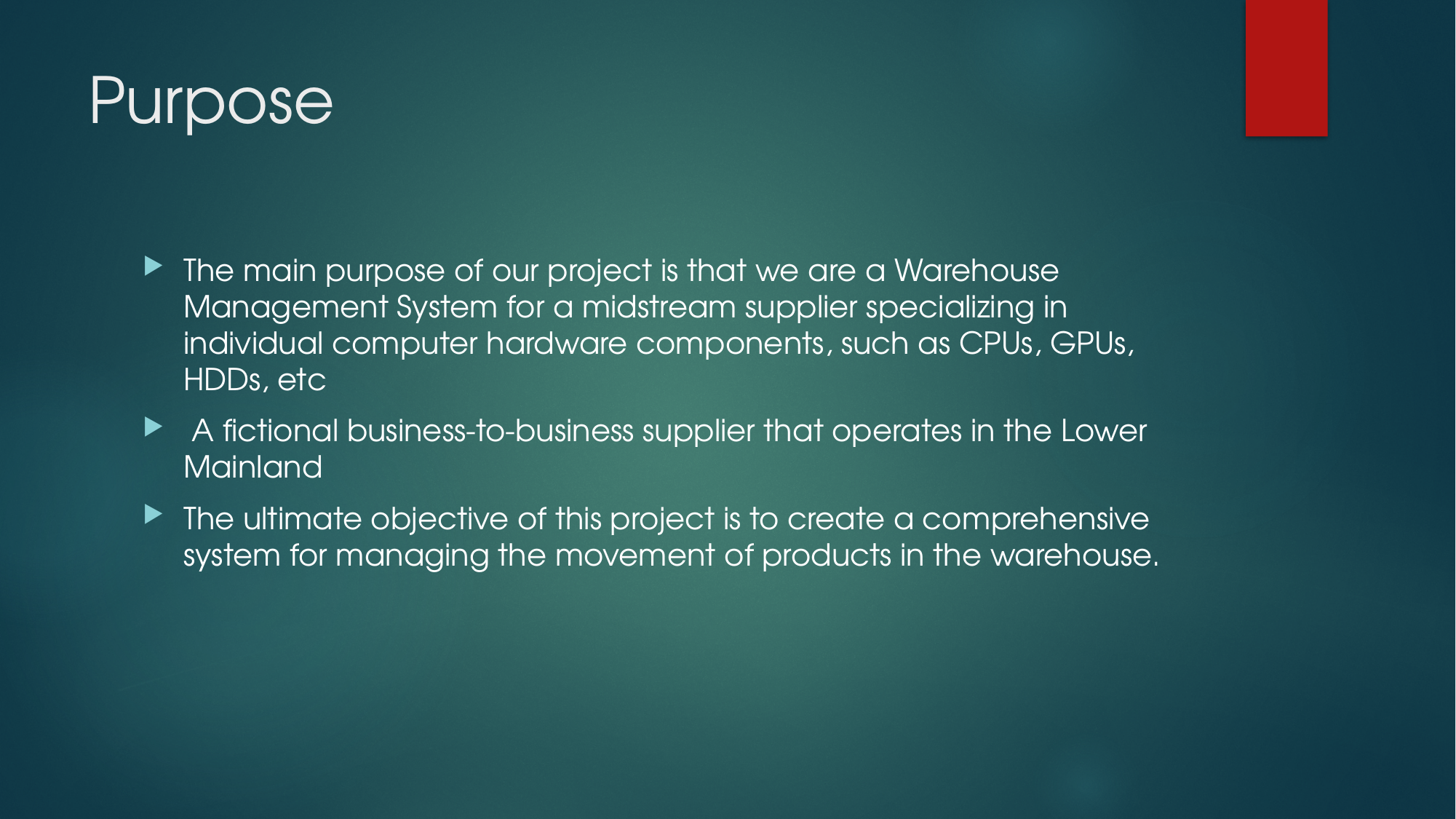

# Purpose
The main purpose of our project is that we are a Warehouse Management System for a midstream supplier specializing in individual computer hardware components, such as CPUs, GPUs, HDDs, etc
 A fictional business-to-business supplier that operates in the Lower Mainland
The ultimate objective of this project is to create a comprehensive system for managing the movement of products in the warehouse.